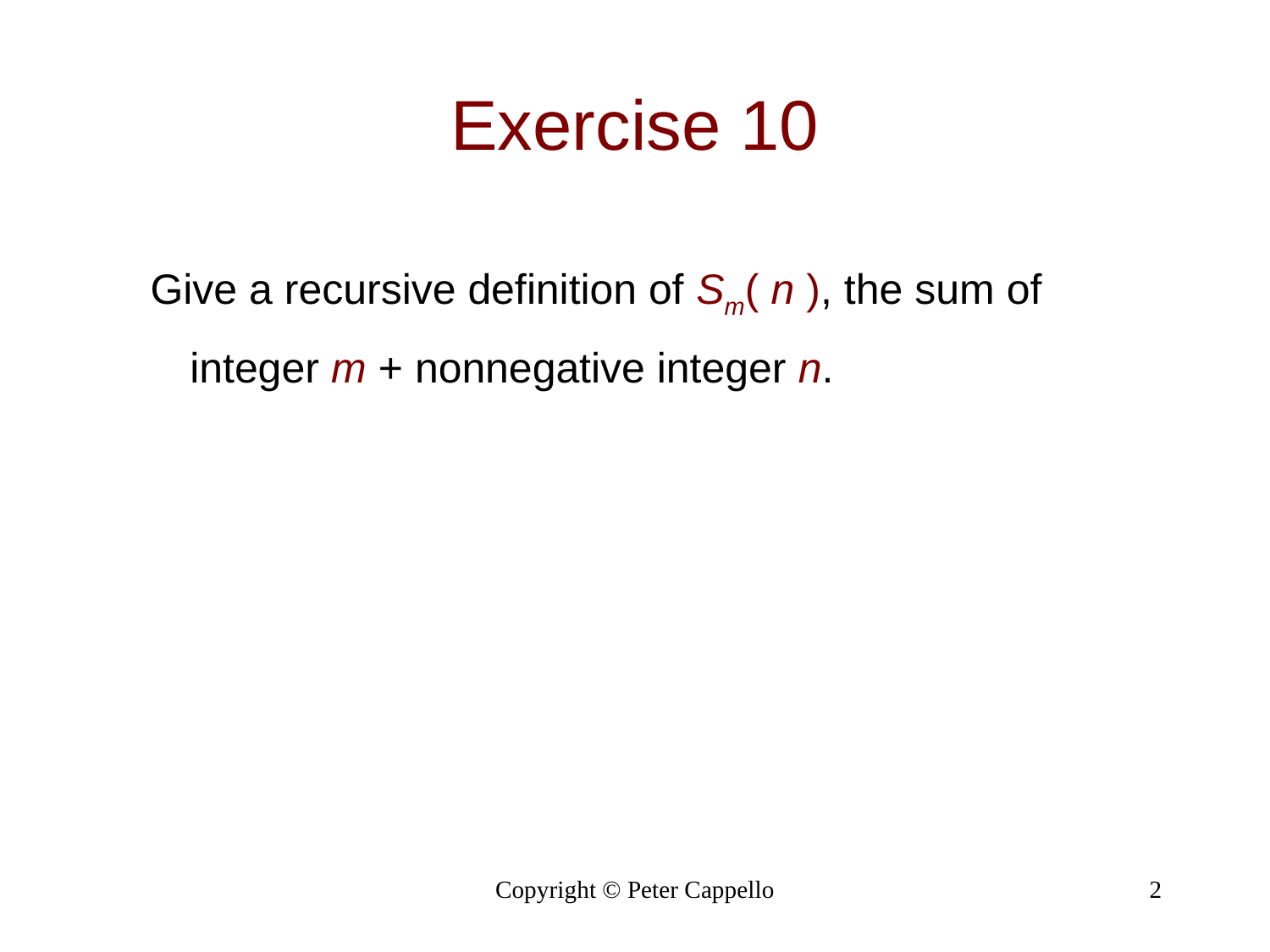

# Exercise 10
Give a recursive definition of Sm( n ), the sum of integer m + nonnegative integer n.
Copyright © Peter Cappello
2